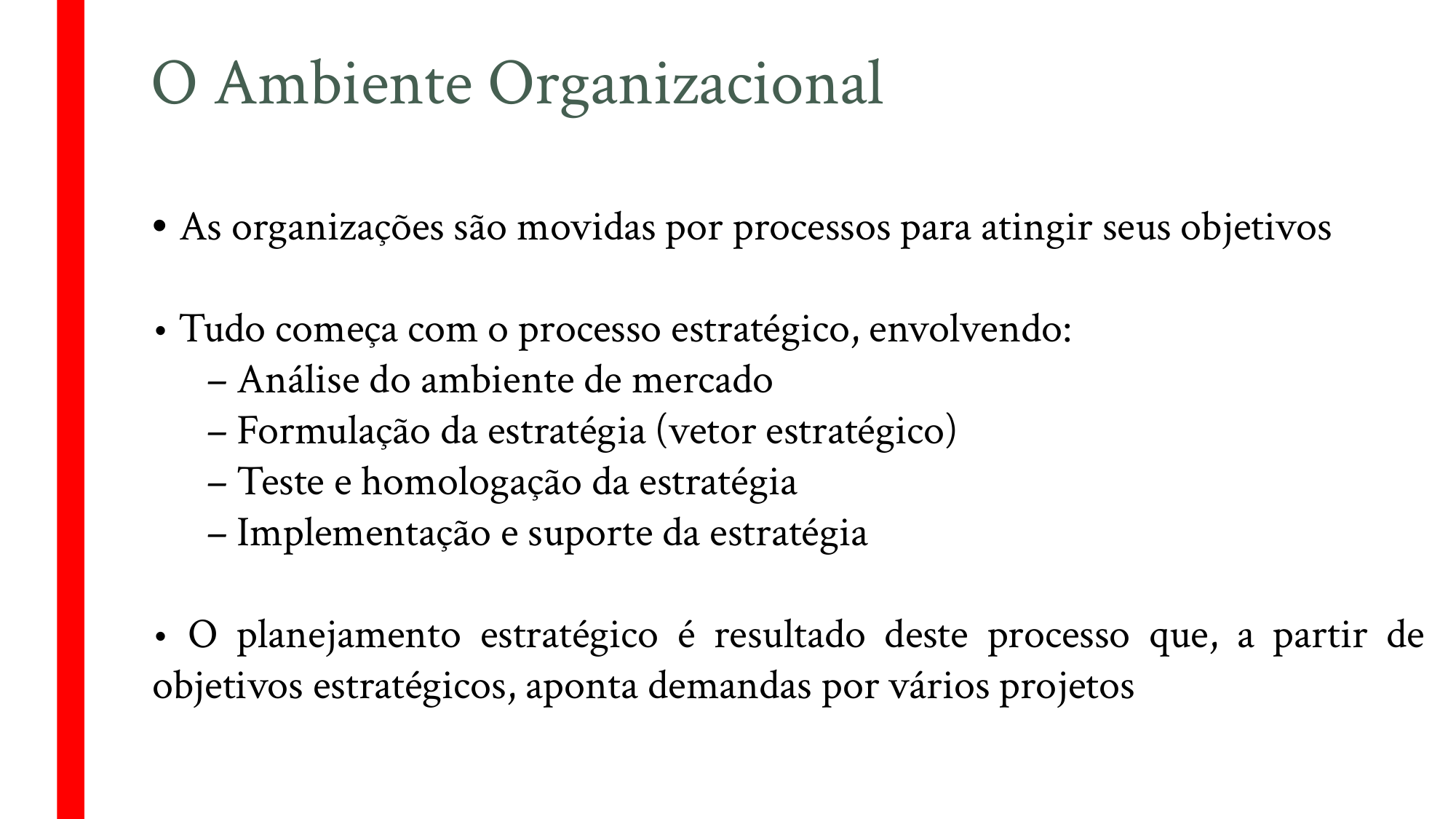

# O Ambiente Organizacional
• As organizações são movidas por processos para atingir seus objetivos

• Tudo começa com o processo estratégico, envolvendo:
– Análise do ambiente de mercado
– Formulação da estratégia (vetor estratégico)
– Teste e homologação da estratégia
– Implementação e suporte da estratégia

• O planejamento estratégico é resultado deste processo que, a partir de objetivos estratégicos, aponta demandas por vários projetos